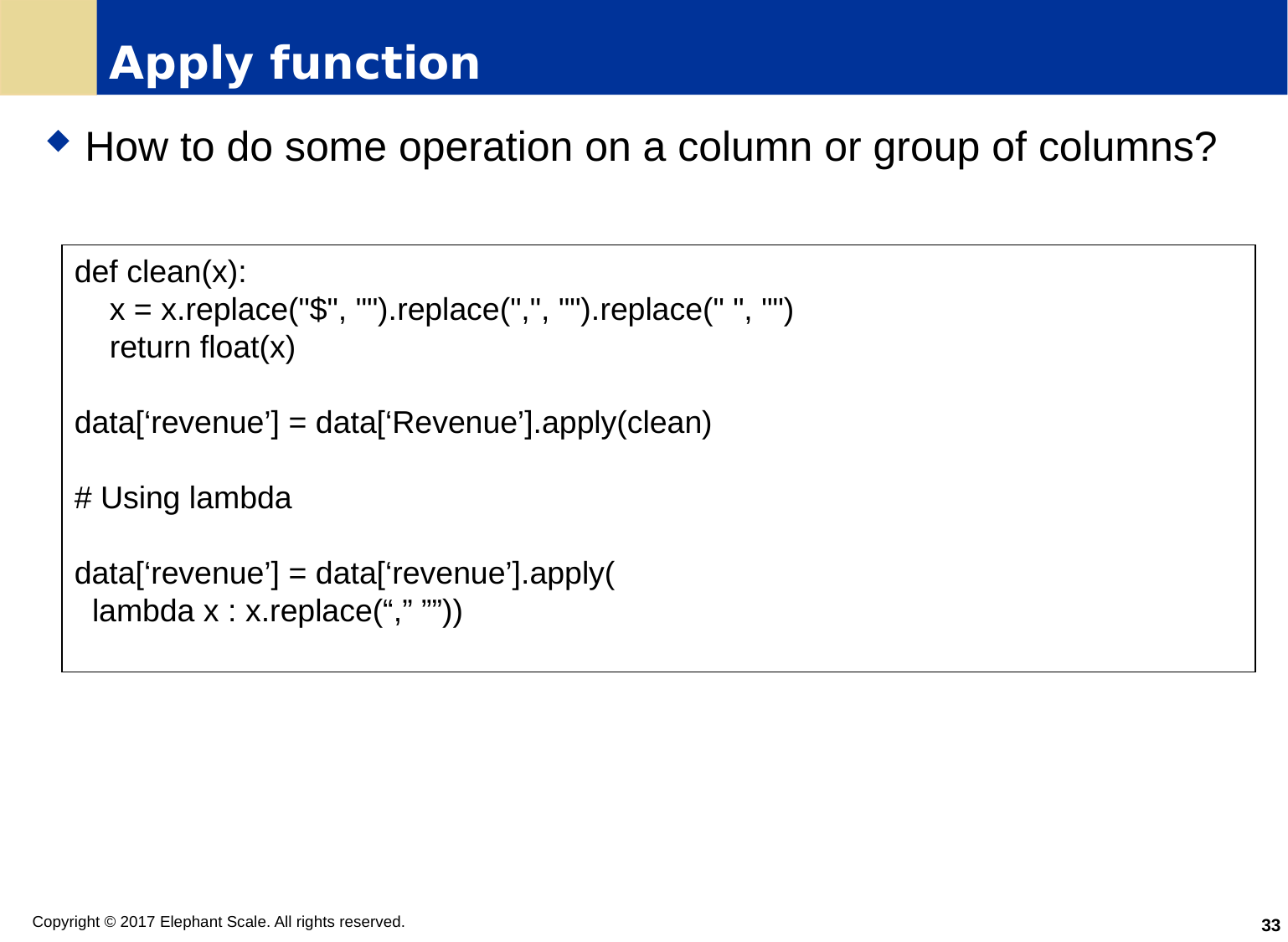

# Apply function
How to do some operation on a column or group of columns?

def clean(x):
    x = x.replace("$", "").replace(",", "").replace(" ", "")
    return float(x)

data[‘revenue’] = data[‘Revenue’].apply(clean)

# Using lambda

data[‘revenue’] = data[‘revenue’].apply(
  lambda x : x.replace(“,” ””))

33
Copyright © 2017 Elephant Scale. All rights reserved.